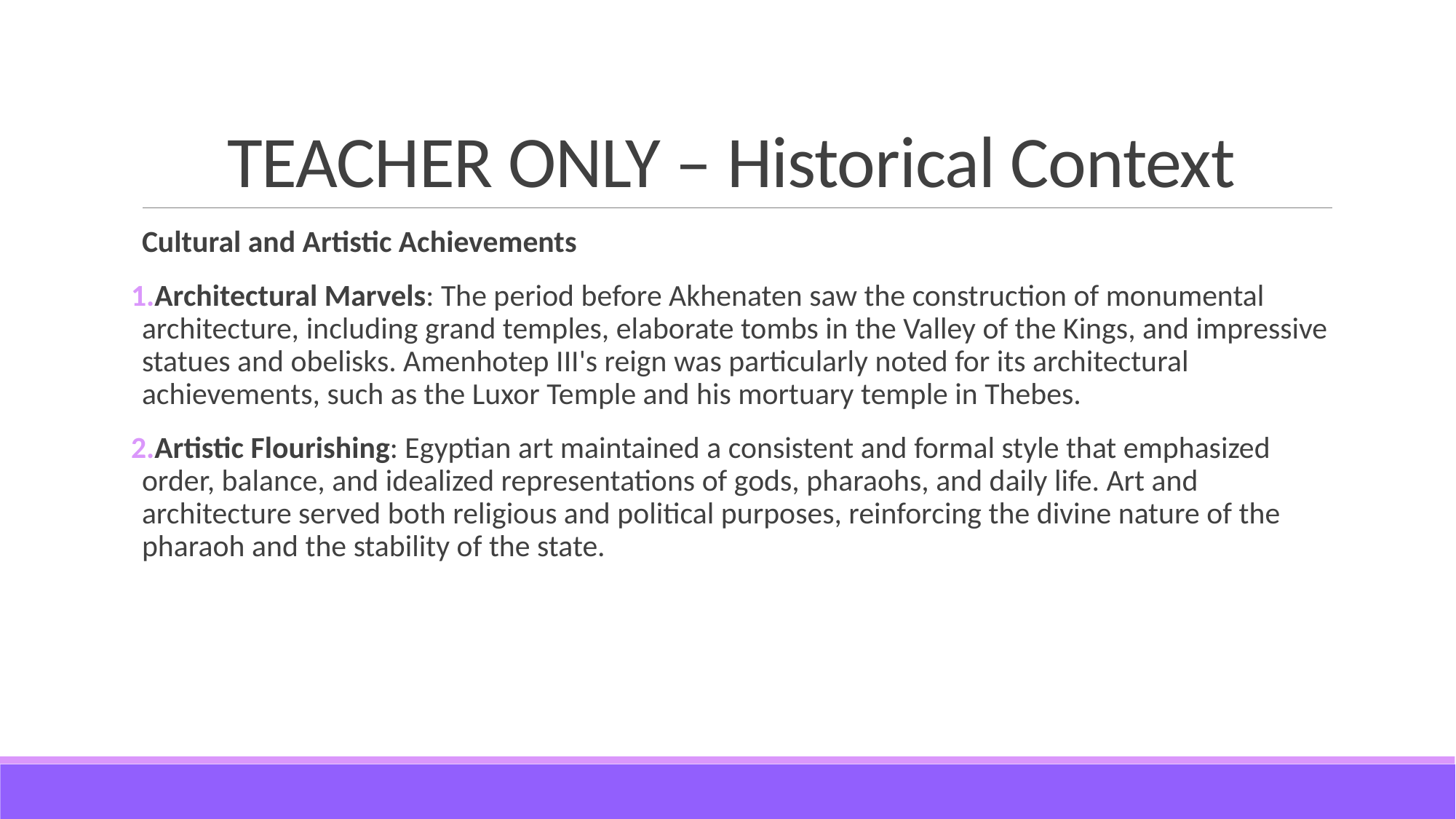

# TEACHER ONLY – Historical Context
Cultural and Artistic Achievements
Architectural Marvels: The period before Akhenaten saw the construction of monumental architecture, including grand temples, elaborate tombs in the Valley of the Kings, and impressive statues and obelisks. Amenhotep III's reign was particularly noted for its architectural achievements, such as the Luxor Temple and his mortuary temple in Thebes.
Artistic Flourishing: Egyptian art maintained a consistent and formal style that emphasized order, balance, and idealized representations of gods, pharaohs, and daily life. Art and architecture served both religious and political purposes, reinforcing the divine nature of the pharaoh and the stability of the state.